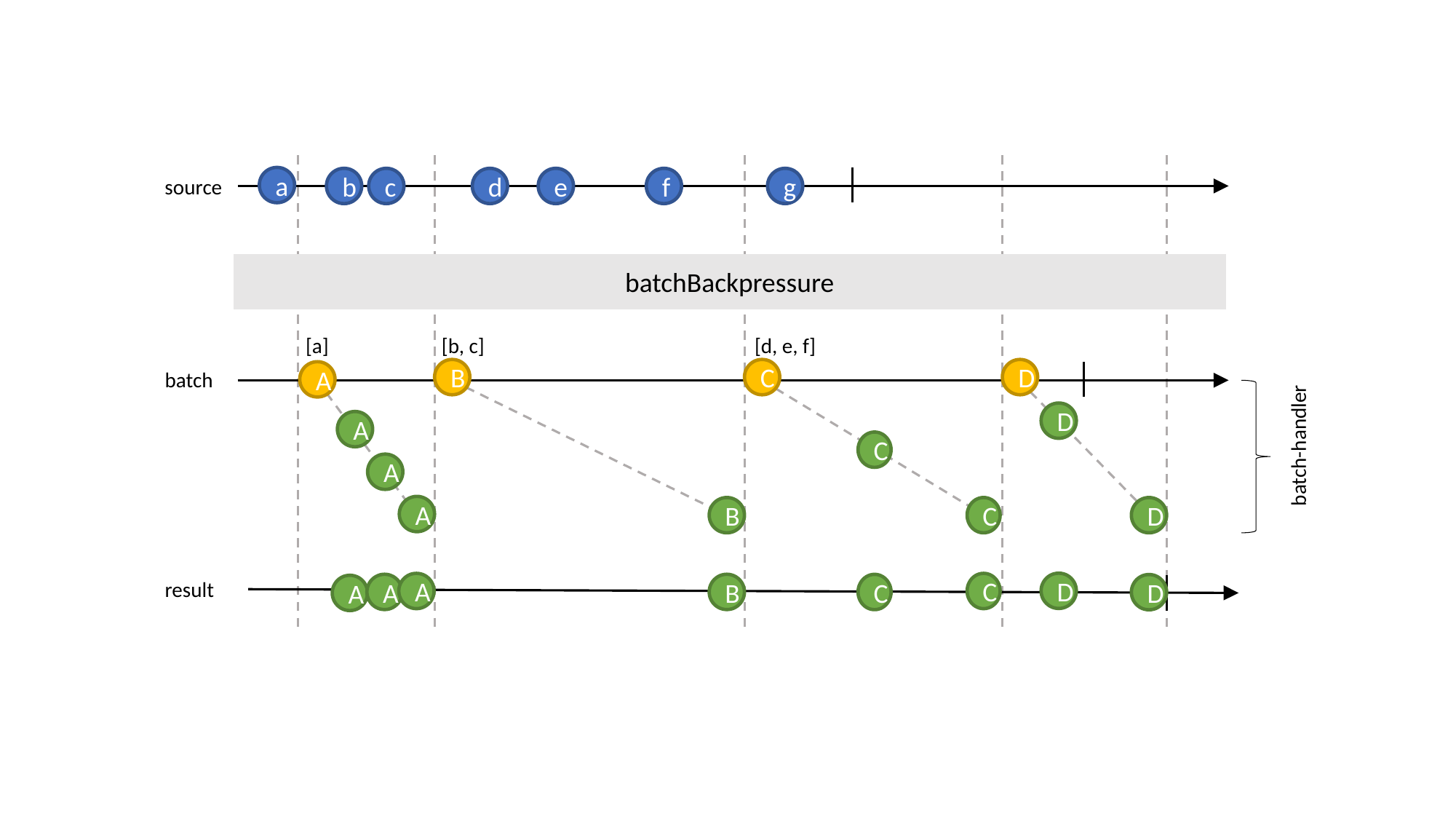

a
source
b
c
d
e
f
g
batchBackpressure
[a]
[b, c]
[d, e, f]
B
C
D
batch
A

D
A
batch-handler
C
A
A
B
C
D
result
D
C
A
A
B
C
D
A